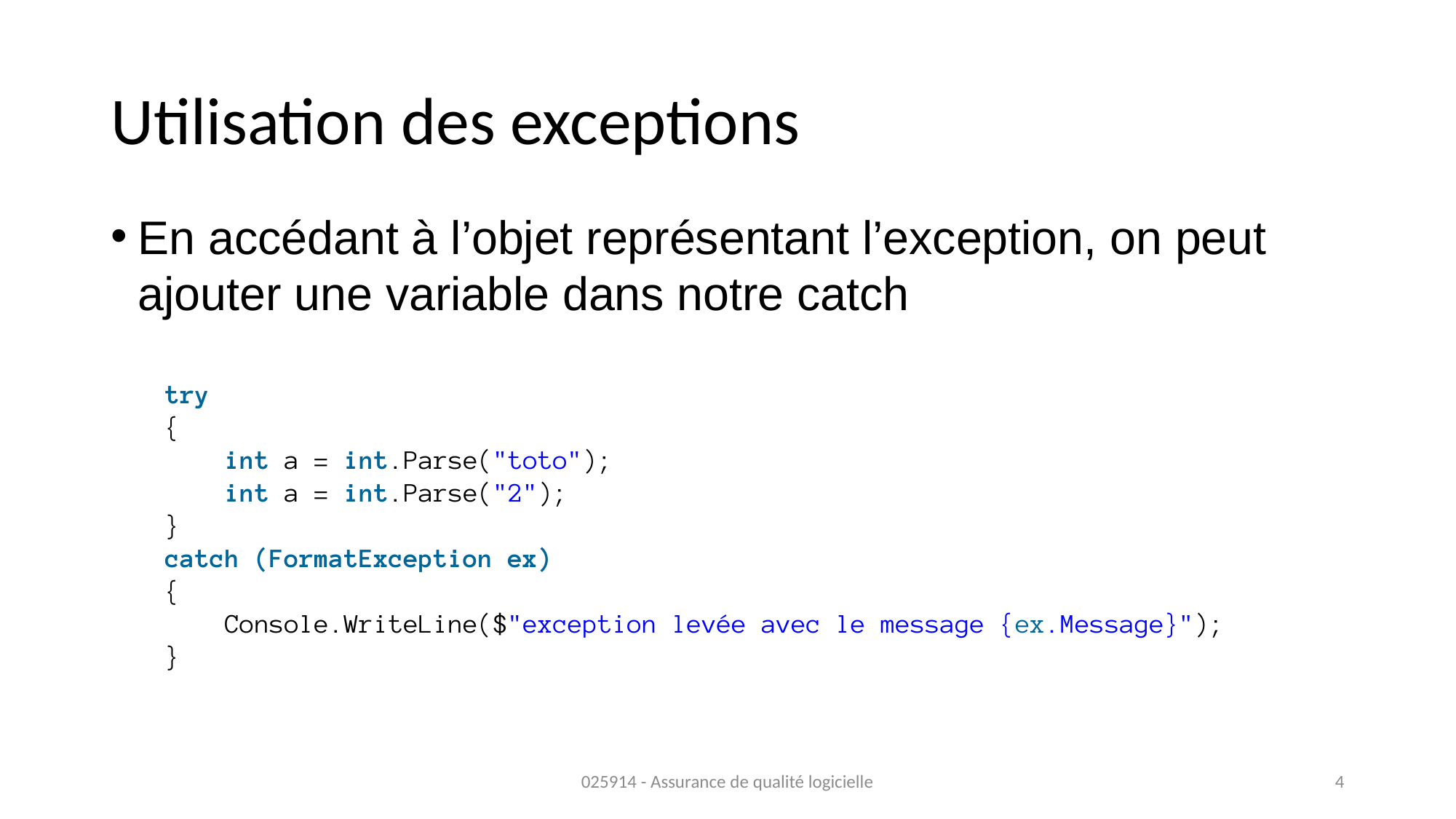

# Utilisation des exceptions
En accédant à l’objet représentant l’exception, on peut ajouter une variable dans notre catch

try
{
    int a = int.Parse("toto");
    int a = int.Parse("2");
}
catch (FormatException ex)
{
    Console.WriteLine($"exception levée avec le message {ex.Message}");
}
025914 - Assurance de qualité logicielle
4